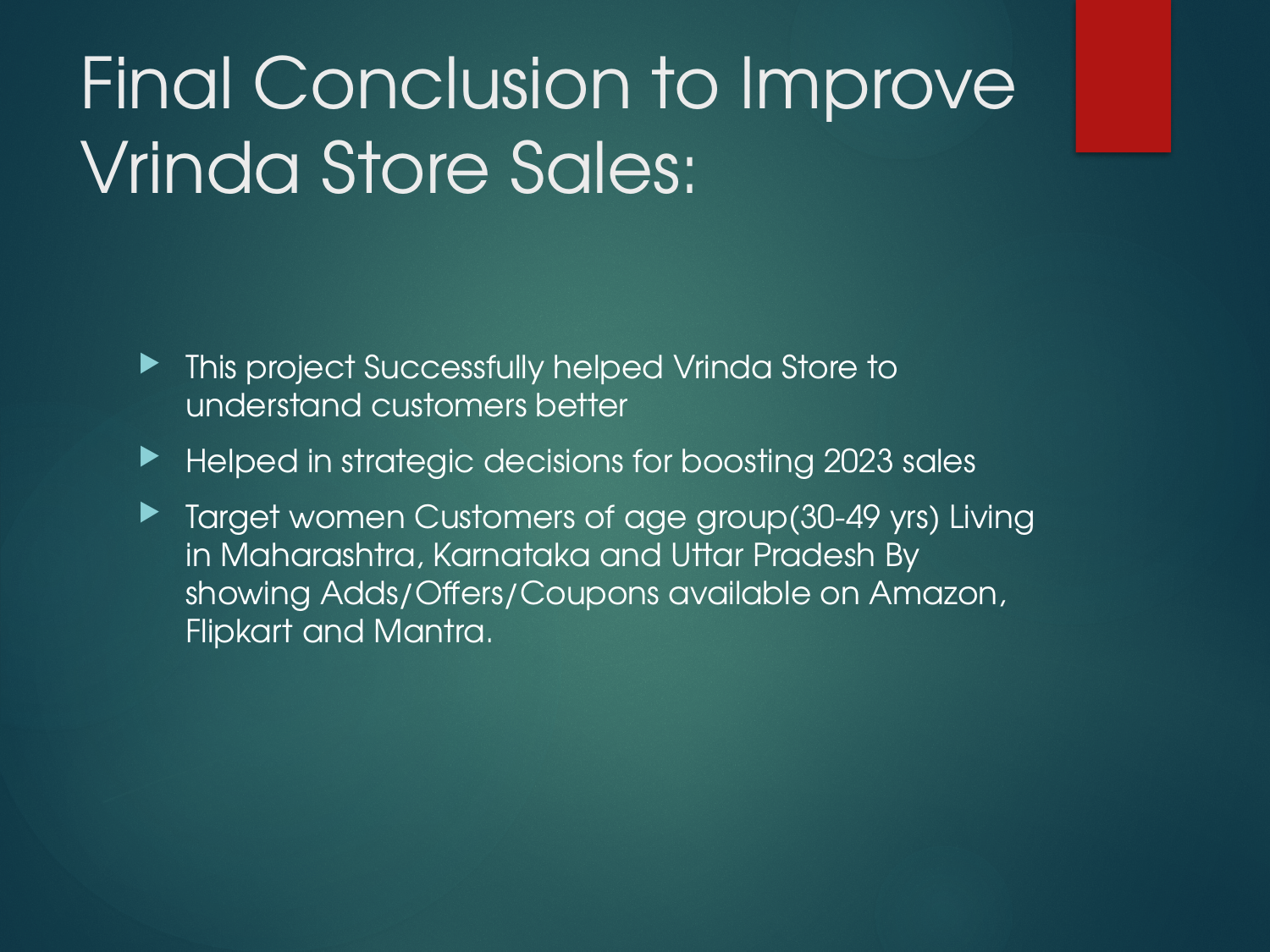

# Final Conclusion to Improve Vrinda Store Sales:

This project Successfully helped Vrinda Store to understand customers better
Helped in strategic decisions for boosting 2023 sales
Target women Customers of age group(30-49 yrs) Living in Maharashtra, Karnataka and Uttar Pradesh By showing Adds/Offers/Coupons available on Amazon, Flipkart and Mantra.